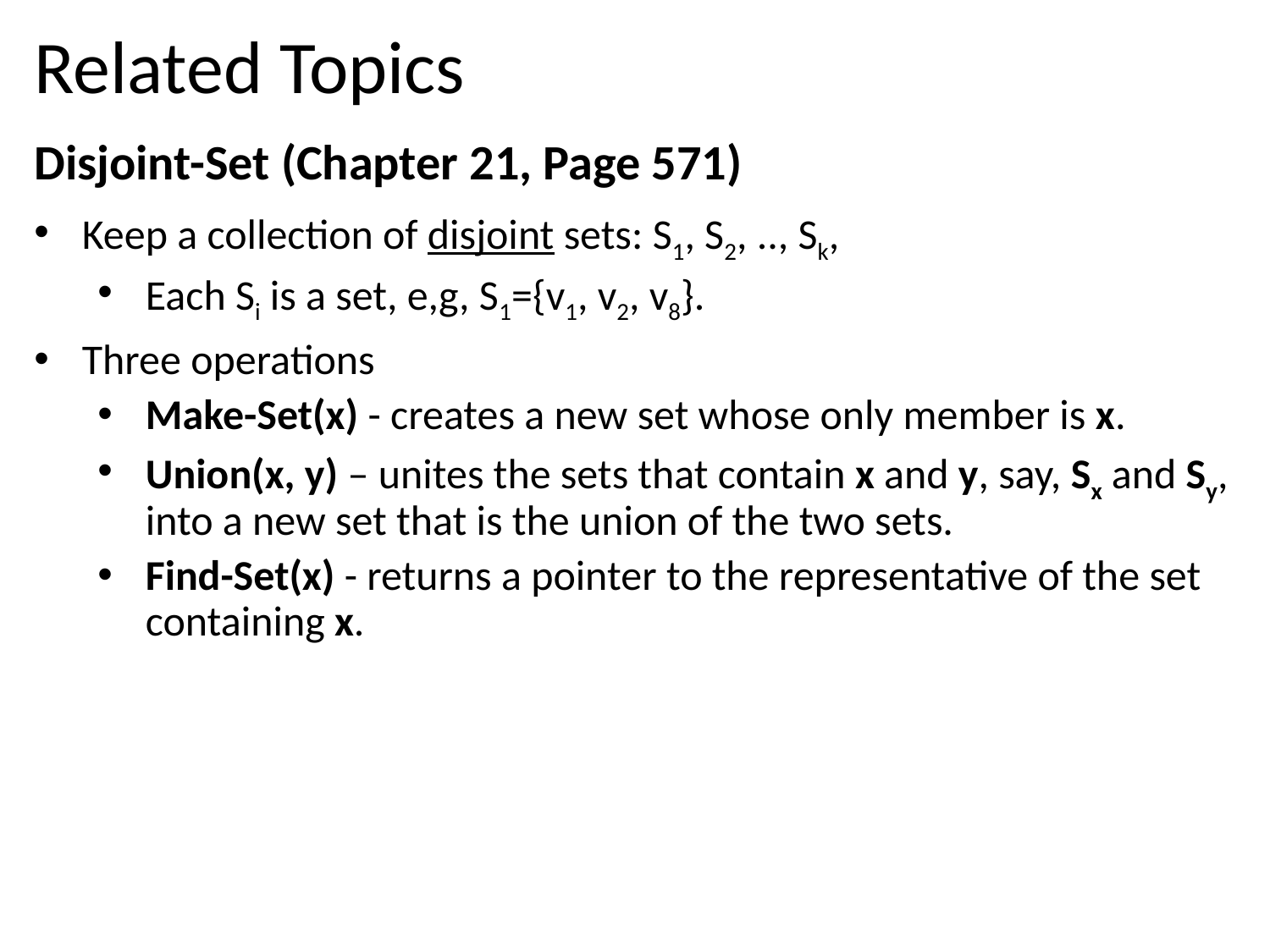

# Related Topics
Disjoint-Set (Chapter 21, Page 571)
Keep a collection of disjoint sets: S1, S2, .., Sk,
Each Si is a set, e,g, S1={v1, v2, v8}.
Three operations
Make-Set(x) - creates a new set whose only member is x.
Union(x, y) – unites the sets that contain x and y, say, Sx and Sy, into a new set that is the union of the two sets.
Find-Set(x) - returns a pointer to the representative of the set containing x.